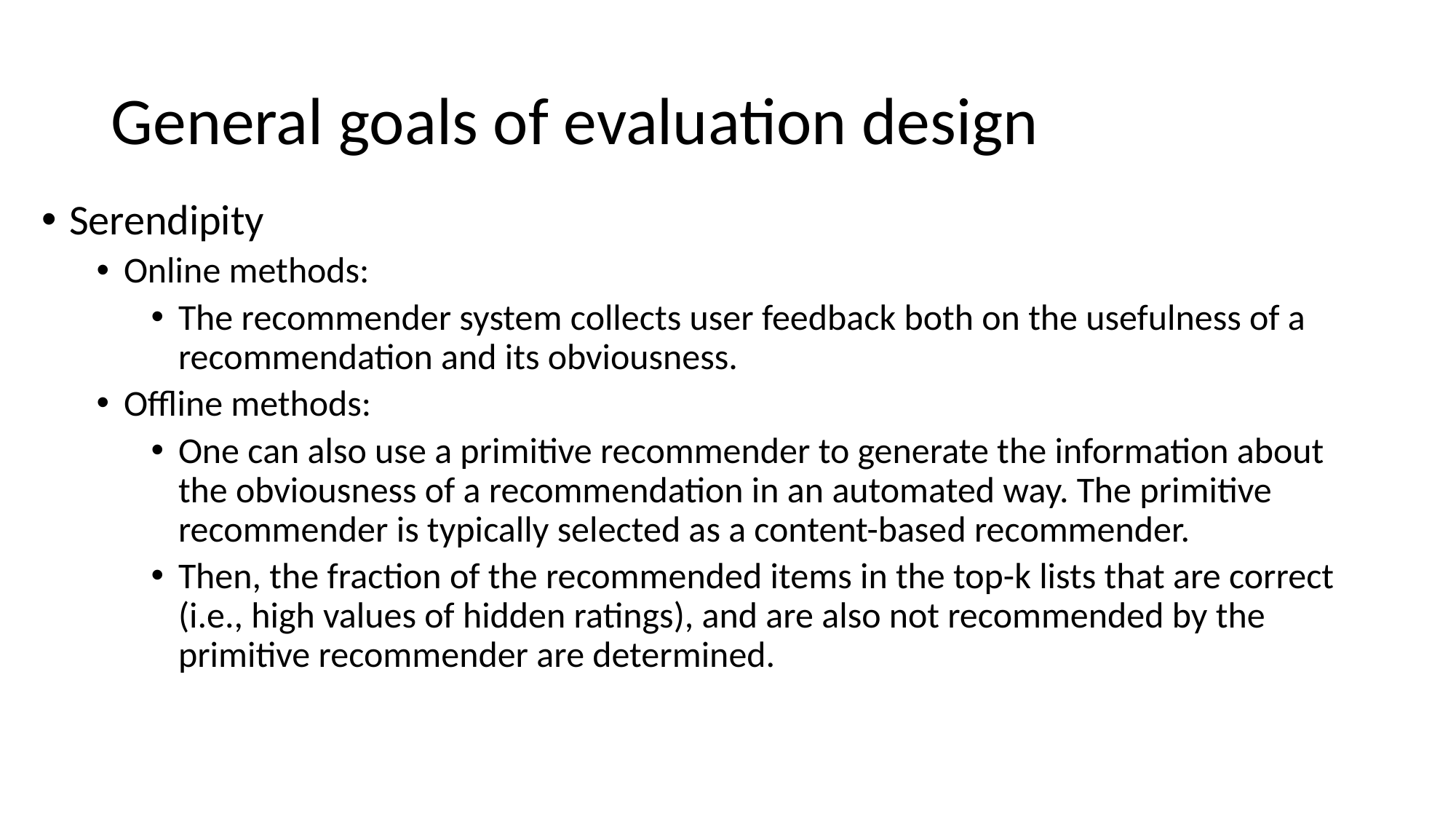

# General goals of evaluation design
Serendipity
Online methods:
The recommender system collects user feedback both on the usefulness of a recommendation and its obviousness.
Offline methods:
One can also use a primitive recommender to generate the information about the obviousness of a recommendation in an automated way. The primitive recommender is typically selected as a content-based recommender.
Then, the fraction of the recommended items in the top-k lists that are correct (i.e., high values of hidden ratings), and are also not recommended by the primitive recommender are determined.